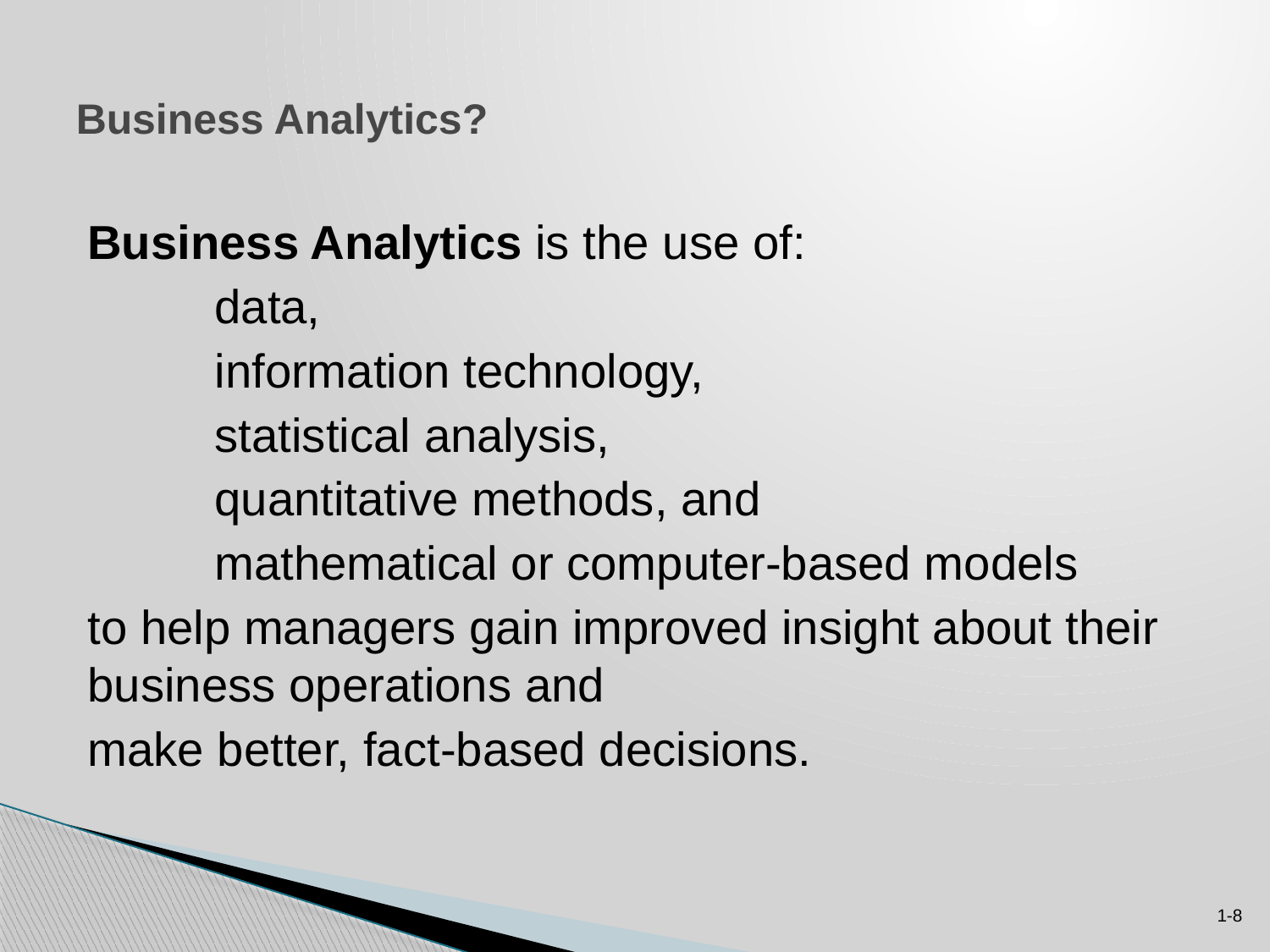

# Business Analytics?
Business Analytics is the use of:
	data,
	information technology,
	statistical analysis,
	quantitative methods, and
	mathematical or computer-based models
to help managers gain improved insight about their business operations and
make better, fact-based decisions.

1-8